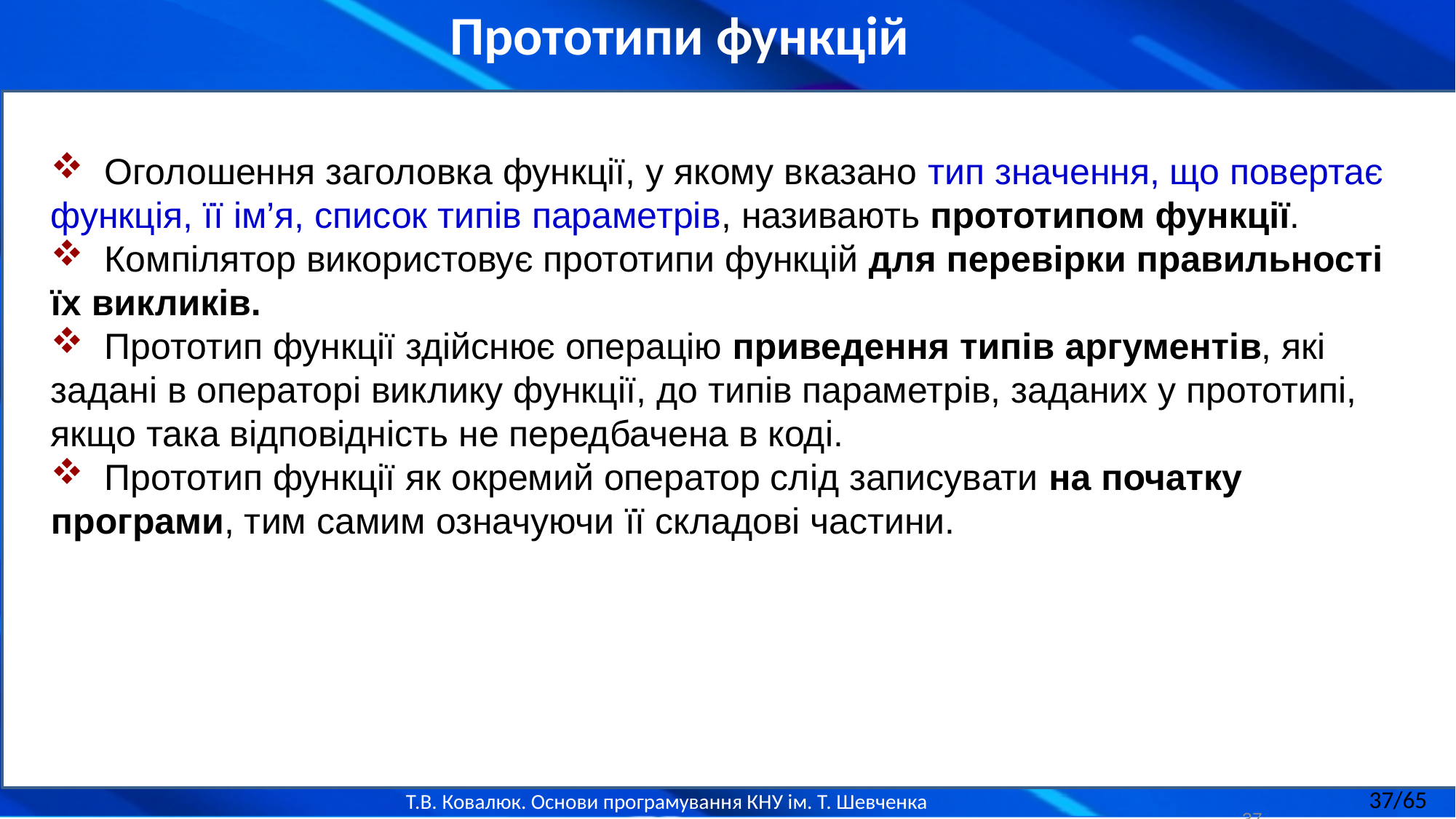

Прототипи функцій
  Оголошення заголовка функції, у якому вказано тип значення, що повертає функція, її ім’я, список типів параметрів, називають прототипом функції.
  Компілятор використовує прототипи функцій для перевірки правильності їх викликів.
  Прототип функції здійснює операцію приведення типів аргументів, які задані в операторі виклику функції, до типів параметрів, заданих у прототипі, якщо така відповідність не передбачена в коді.
  Прототип функції як окремий оператор слід записувати на початку програми, тим самим означуючи її складові частини.
37